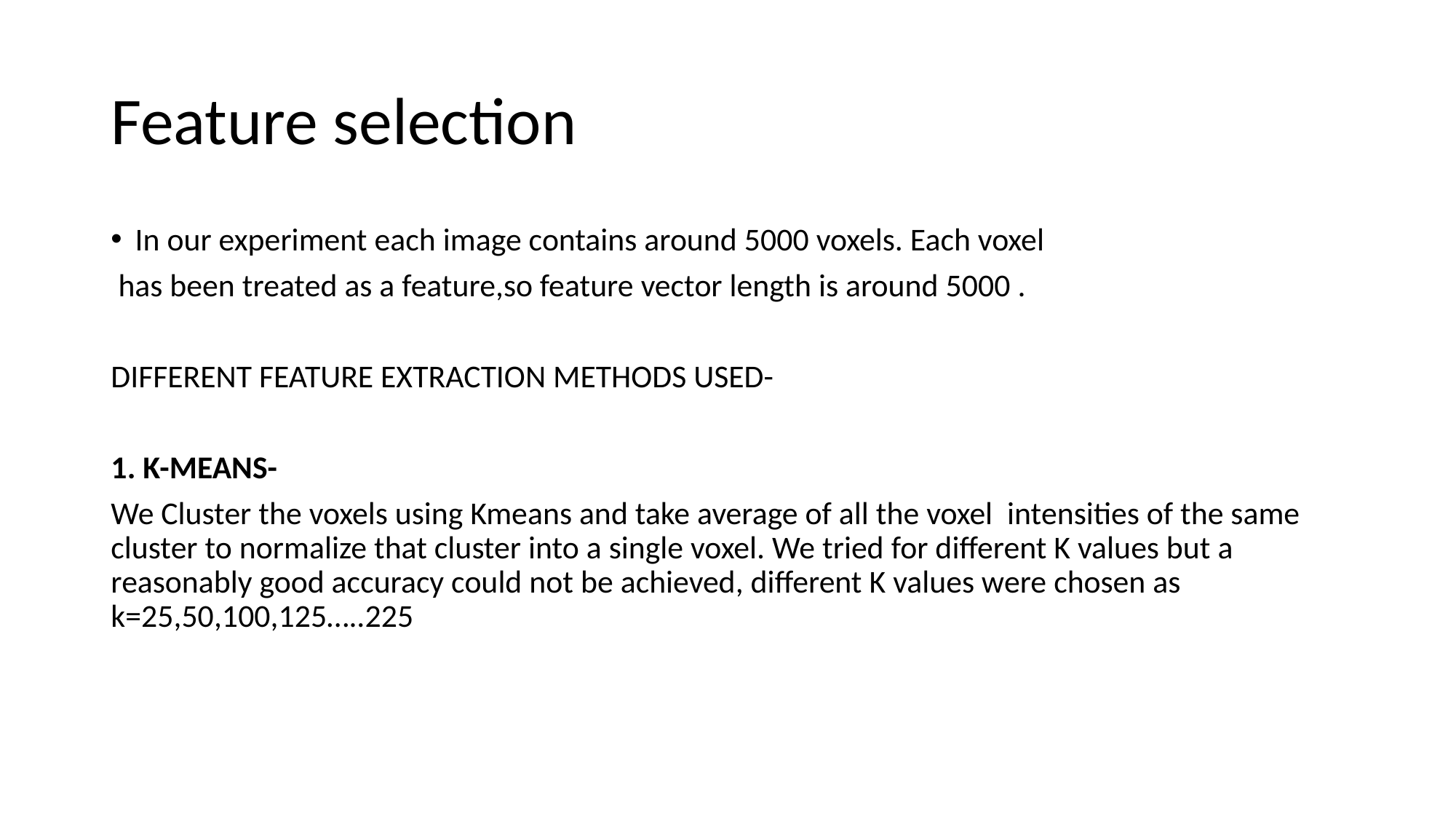

# Feature selection
In our experiment each image contains around 5000 voxels. Each voxel
 has been treated as a feature,so feature vector length is around 5000 .

DIFFERENT FEATURE EXTRACTION METHODS USED-

1. K-MEANS-
We Cluster the voxels using Kmeans and take average of all the voxel  intensities of the same cluster to normalize that cluster into a single voxel. We tried for different K values but a reasonably good accuracy could not be achieved, different K values were chosen as k=25,50,100,125…..225